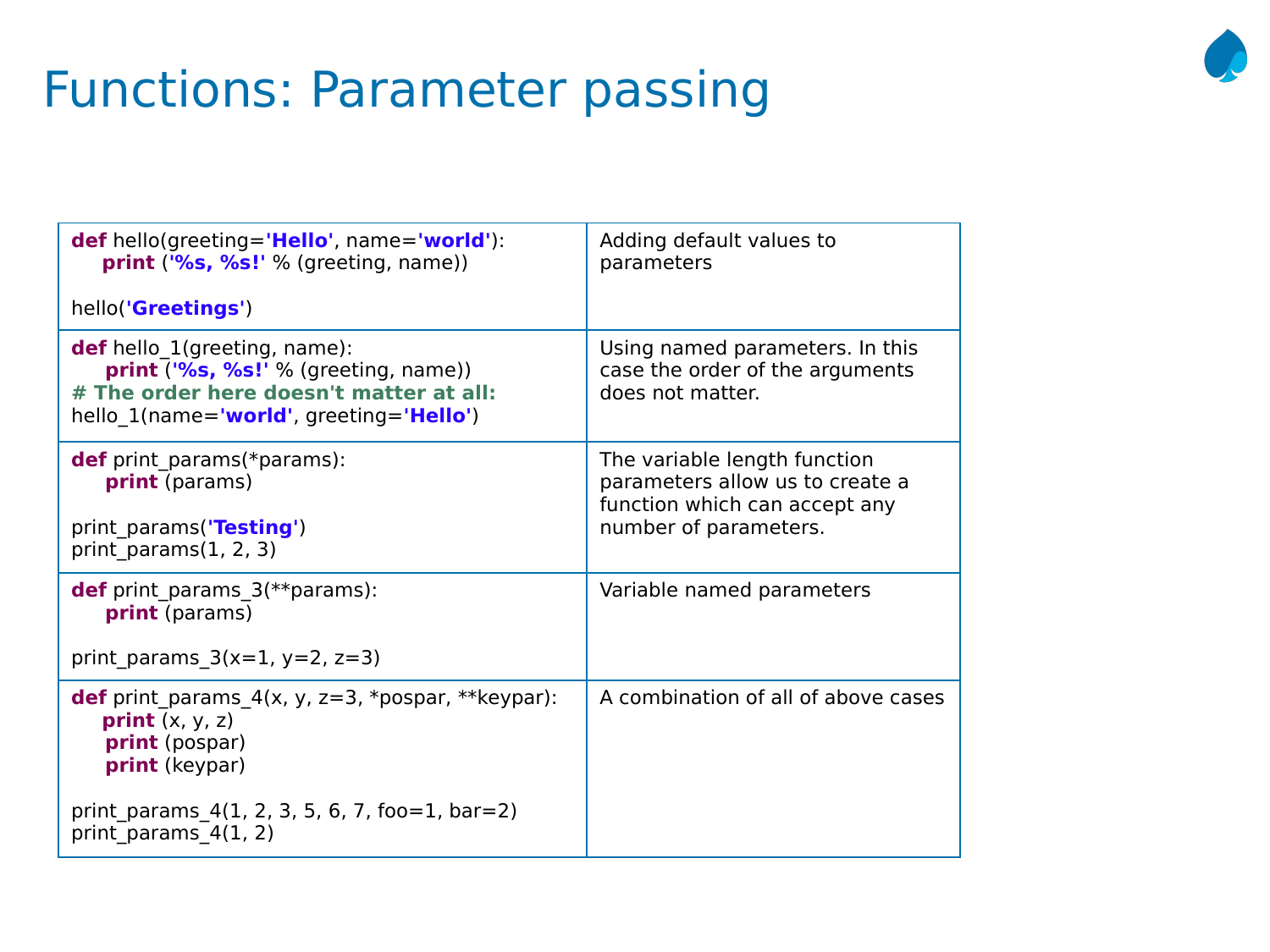

# Functions: Parameter passing

| def hello(greeting='Hello', name='world'): print ('%s, %s!' % (greeting, name)) hello('Greetings') | Adding default values to parameters |
| --- | --- |
| def hello\_1(greeting, name): print ('%s, %s!' % (greeting, name)) # The order here doesn't matter at all: hello\_1(name='world', greeting='Hello') | Using named parameters. In this case the order of the arguments does not matter. |
| def print\_params(\*params): print (params) print\_params('Testing') print\_params(1, 2, 3) | The variable length function parameters allow us to create a function which can accept any number of parameters. |
| def print\_params\_3(\*\*params): print (params) print\_params\_3(x=1, y=2, z=3) | Variable named parameters |
| def print\_params\_4(x, y, z=3, \*pospar, \*\*keypar): print (x, y, z) print (pospar) print (keypar) print\_params\_4(1, 2, 3, 5, 6, 7, foo=1, bar=2) print\_params\_4(1, 2) | A combination of all of above cases |